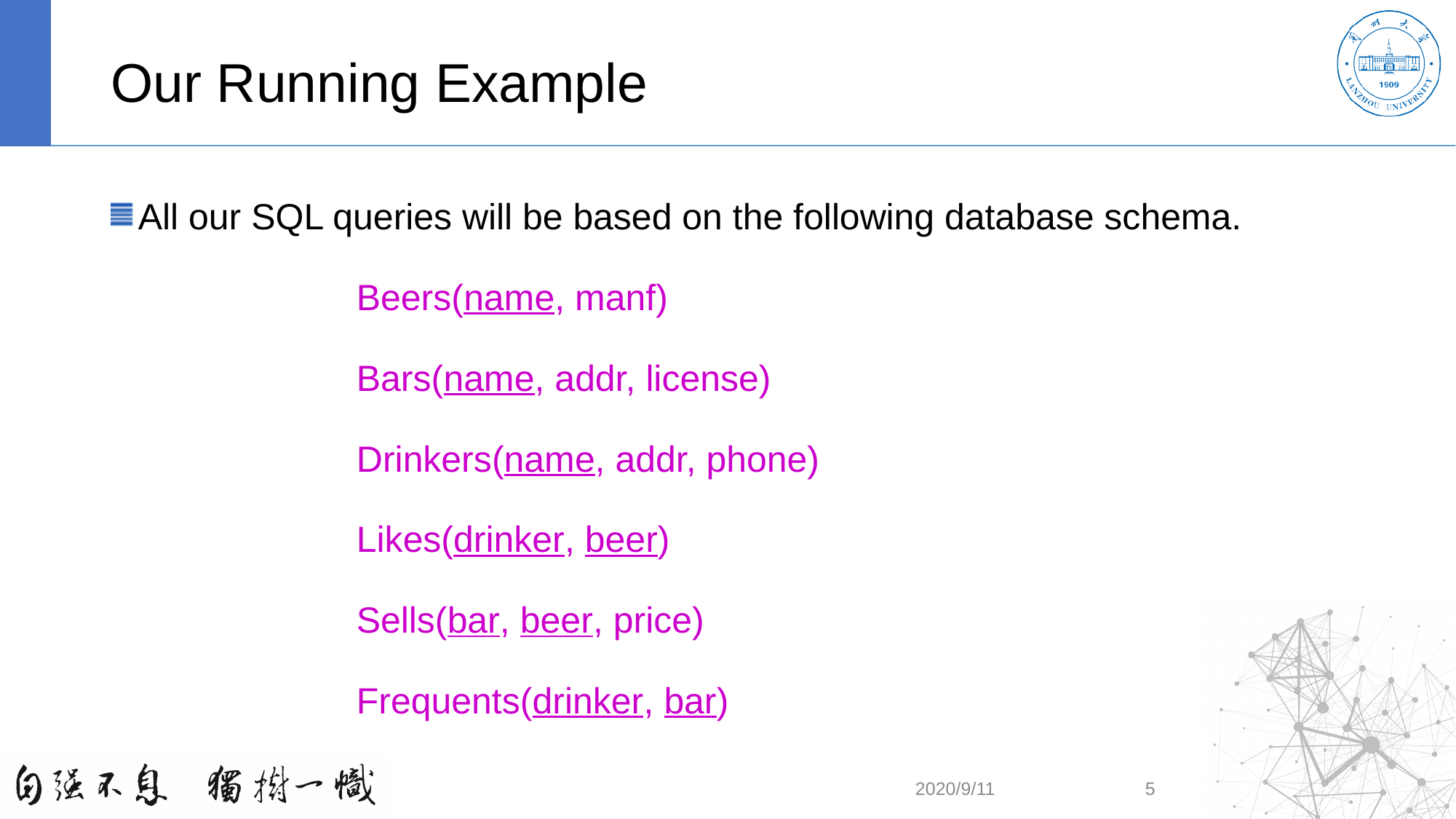

# Our Running Example
All our SQL queries will be based on the following database schema.
			Beers(name, manf)
			Bars(name, addr, license)
			Drinkers(name, addr, phone)
			Likes(drinker, beer)
			Sells(bar, beer, price)
			Frequents(drinker, bar)
2020/9/11
5